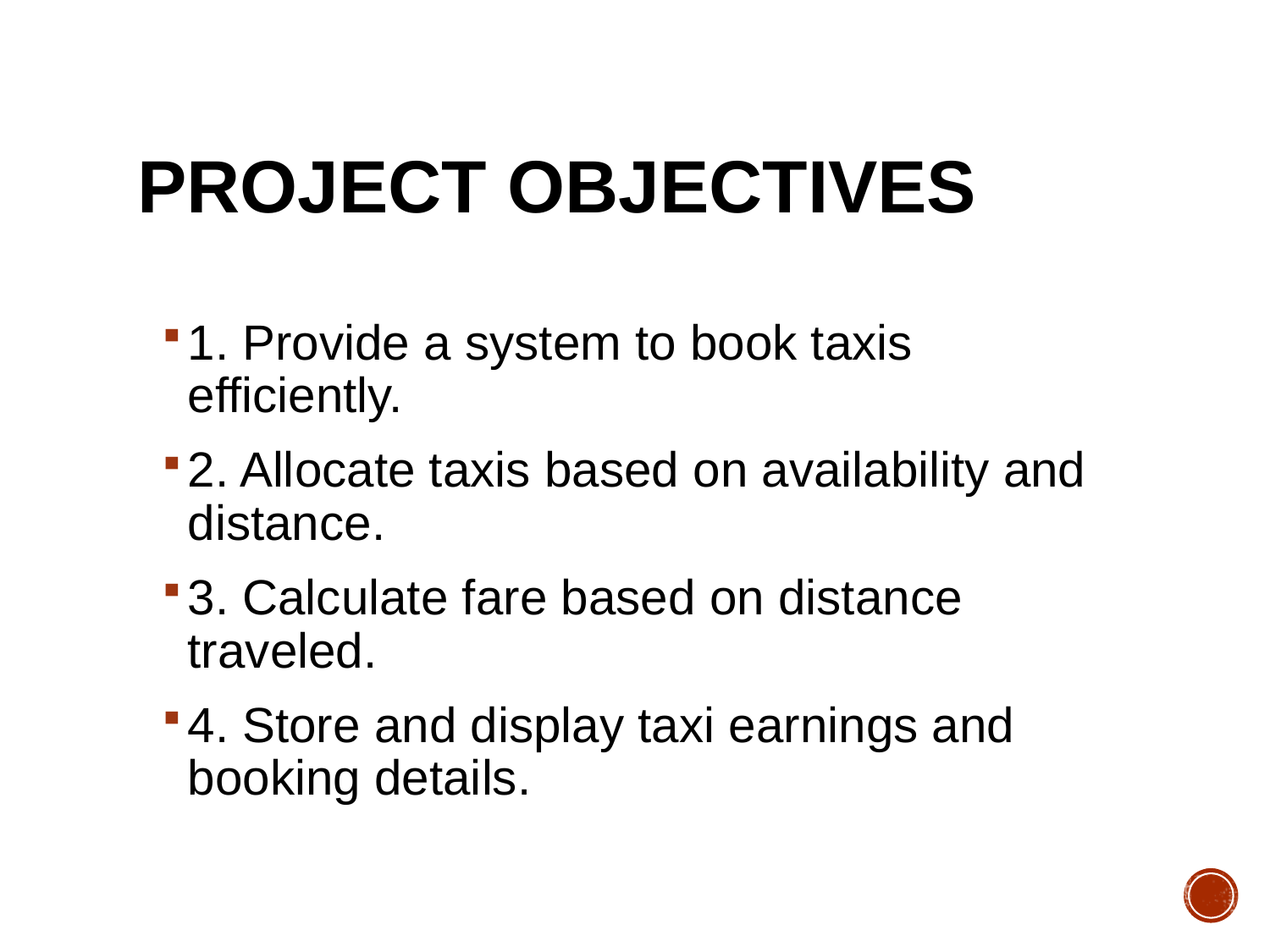

# Project Objectives
1. Provide a system to book taxis efficiently.
2. Allocate taxis based on availability and distance.
3. Calculate fare based on distance traveled.
4. Store and display taxi earnings and booking details.